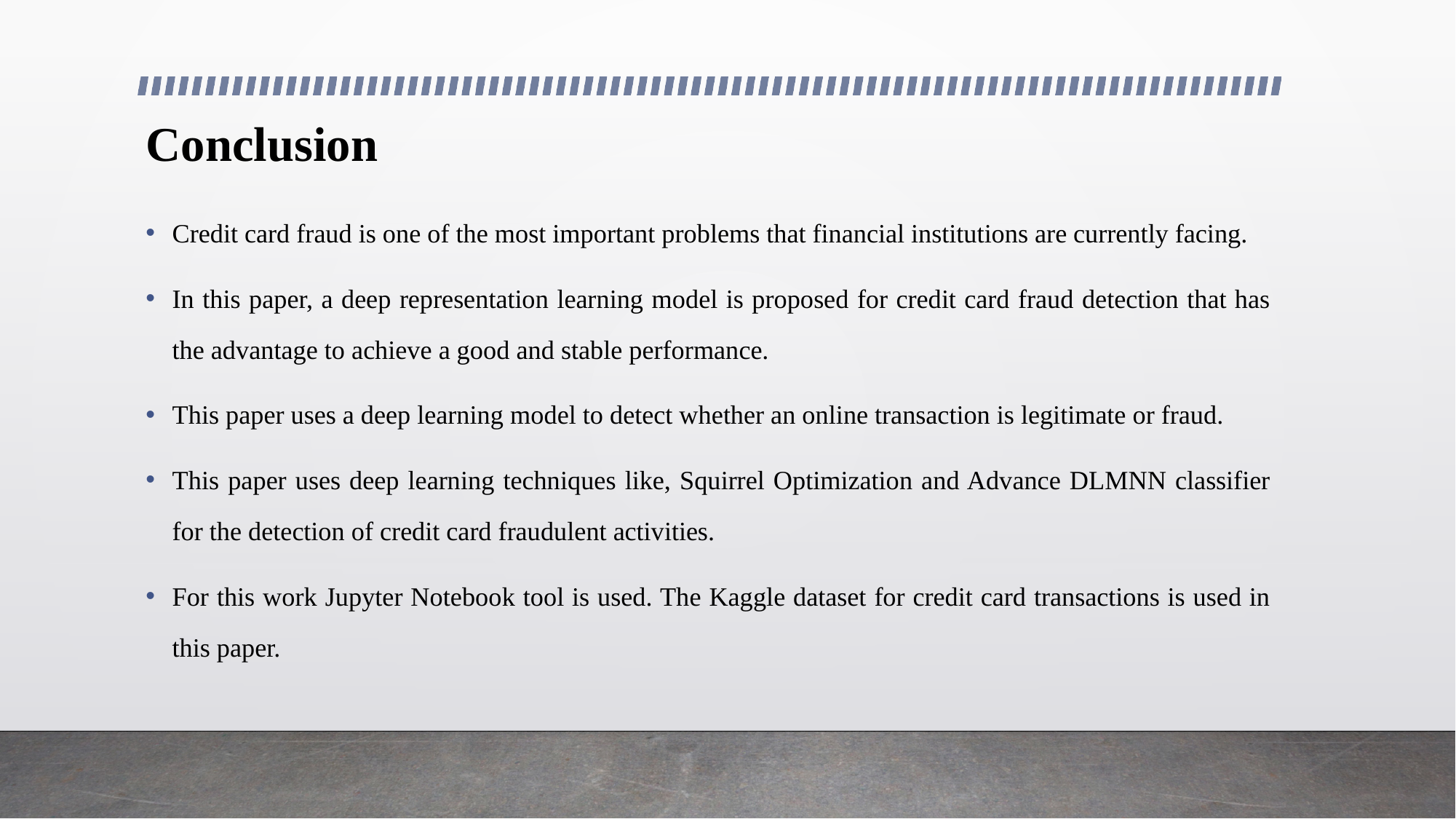

# Conclusion
Credit card fraud is one of the most important problems that financial institutions are currently facing.
In this paper, a deep representation learning model is proposed for credit card fraud detection that has the advantage to achieve a good and stable performance.
This paper uses a deep learning model to detect whether an online transaction is legitimate or fraud.
This paper uses deep learning techniques like, Squirrel Optimization and Advance DLMNN classifier for the detection of credit card fraudulent activities.
For this work Jupyter Notebook tool is used. The Kaggle dataset for credit card transactions is used in this paper.